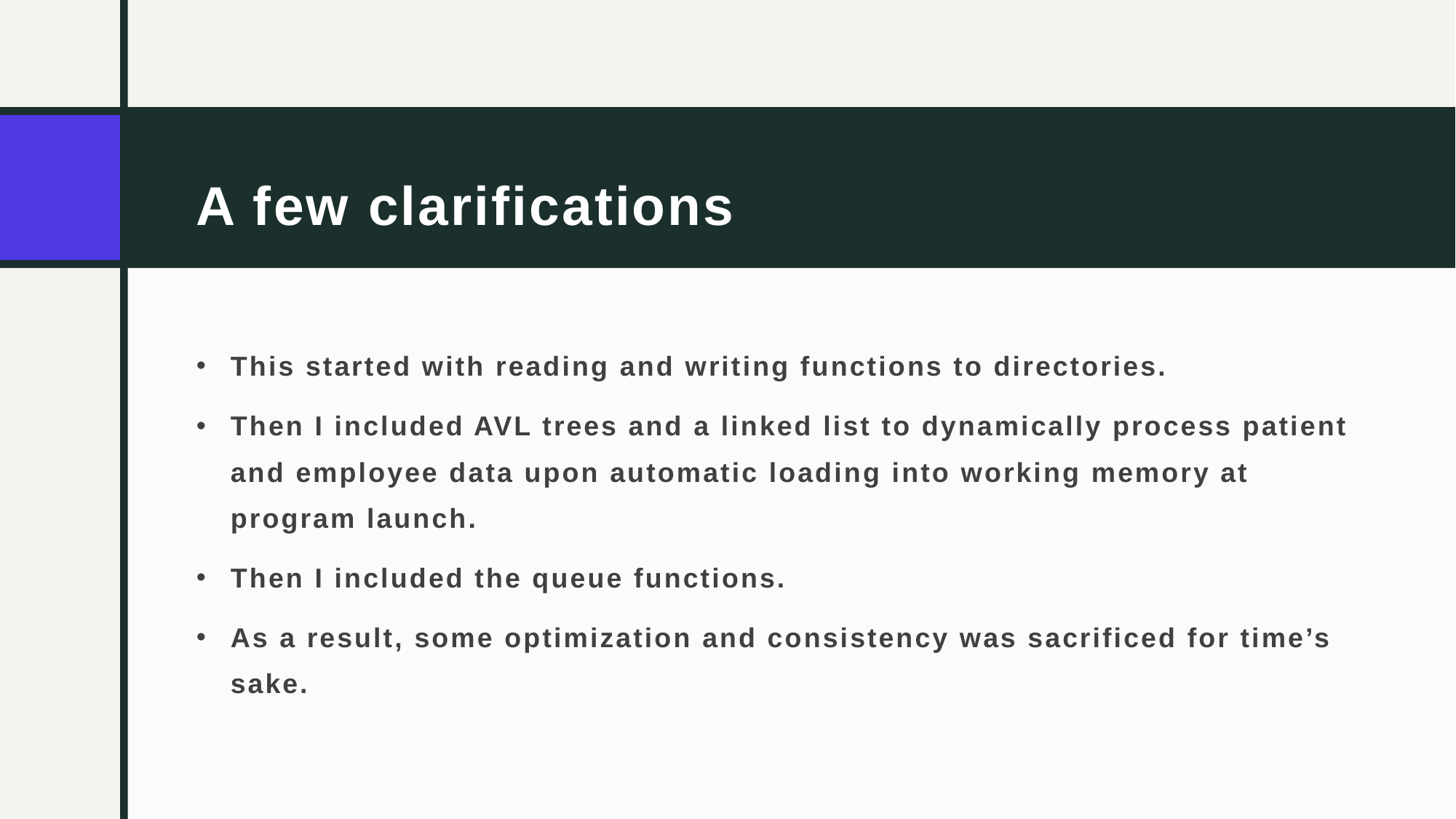

# A few clarifications

This started with reading and writing functions to directories.
Then I included AVL trees and a linked list to dynamically process patient and employee data upon automatic loading into working memory at program launch.
Then I included the queue functions.
As a result, some optimization and consistency was sacrificed for time’s sake.